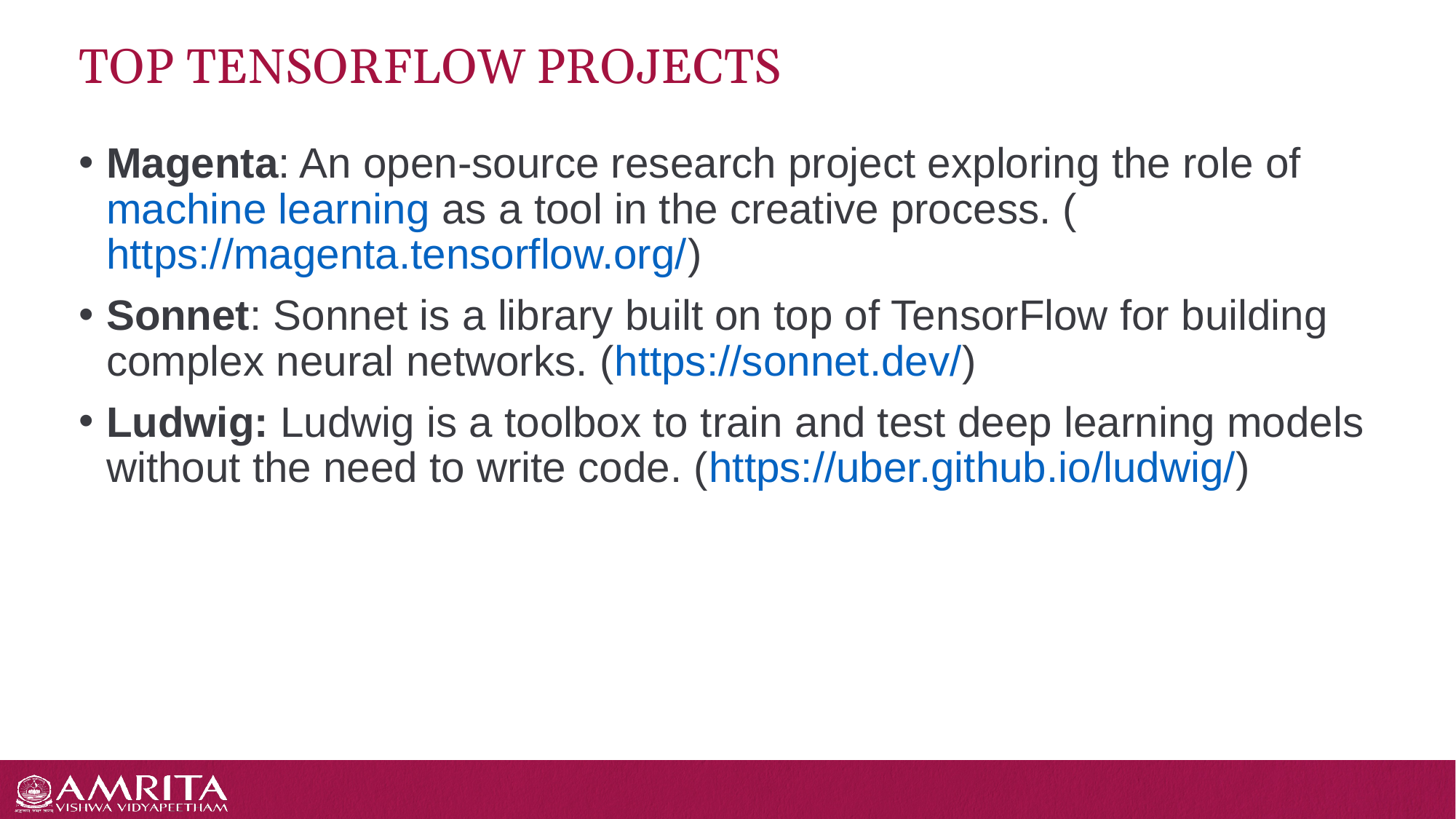

# TOP TENSORFLOW PROJECTS
Magenta: An open-source research project exploring the role of machine learning as a tool in the creative process. (https://magenta.tensorflow.org/)
Sonnet: Sonnet is a library built on top of TensorFlow for building complex neural networks. (https://sonnet.dev/)
Ludwig: Ludwig is a toolbox to train and test deep learning models without the need to write code. (https://uber.github.io/ludwig/)